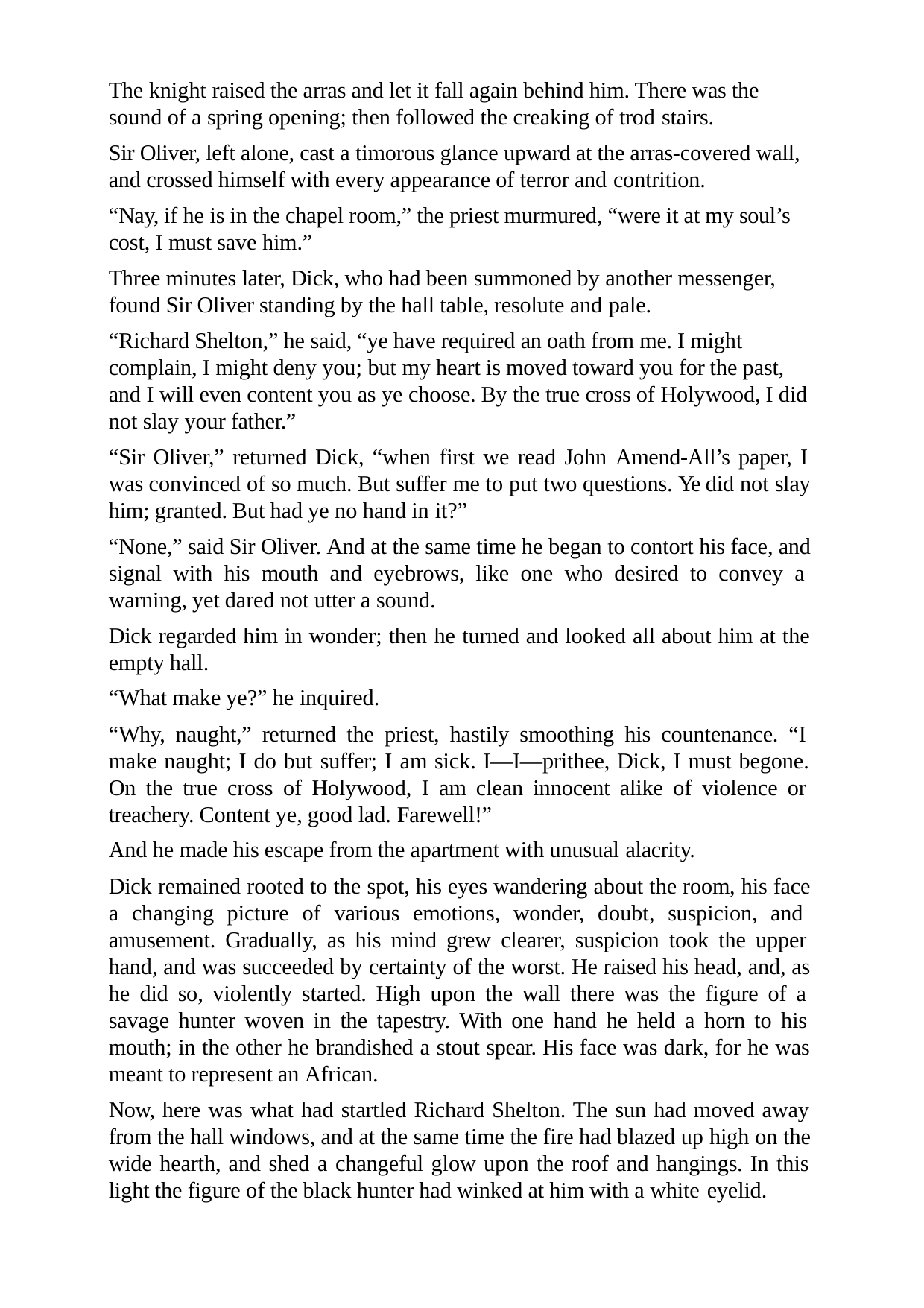

The knight raised the arras and let it fall again behind him. There was the  sound of a spring opening; then followed the creaking of trod stairs.
Sir Oliver, left alone, cast a timorous glance upward at the arras-covered wall,  and crossed himself with every appearance of terror and contrition.
“Nay, if he is in the chapel room,” the priest murmured, “were it at my soul’s  cost, I must save him.”
Three minutes later, Dick, who had been summoned by another messenger,  found Sir Oliver standing by the hall table, resolute and pale.
“Richard Shelton,” he said, “ye have required an oath from me. I might  complain, I might deny you; but my heart is moved toward you for the past,  and I will even content you as ye choose. By the true cross of Holywood, I did  not slay your father.”
“Sir Oliver,” returned Dick, “when first we read John Amend-All’s paper, I  was convinced of so much. But suffer me to put two questions. Ye did not slay  him; granted. But had ye no hand in it?”
“None,” said Sir Oliver. And at the same time he began to contort his face, and  signal with his mouth and eyebrows, like one who desired to convey a  warning, yet dared not utter a sound.
Dick regarded him in wonder; then he turned and looked all about him at the  empty hall.
“What make ye?” he inquired.
“Why, naught,” returned the priest, hastily smoothing his countenance. “I  make naught; I do but suffer; I am sick. I—I—prithee, Dick, I must begone.  On the true cross of Holywood, I am clean innocent alike of violence or  treachery. Content ye, good lad. Farewell!”
And he made his escape from the apartment with unusual alacrity.
Dick remained rooted to the spot, his eyes wandering about the room, his face  a changing picture of various emotions, wonder, doubt, suspicion, and  amusement. Gradually, as his mind grew clearer, suspicion took the upper  hand, and was succeeded by certainty of the worst. He raised his head, and, as  he did so, violently started. High upon the wall there was the figure of a  savage hunter woven in the tapestry. With one hand he held a horn to his  mouth; in the other he brandished a stout spear. His face was dark, for he was  meant to represent an African.
Now, here was what had startled Richard Shelton. The sun had moved away  from the hall windows, and at the same time the fire had blazed up high on the  wide hearth, and shed a changeful glow upon the roof and hangings. In this  light the figure of the black hunter had winked at him with a white eyelid.